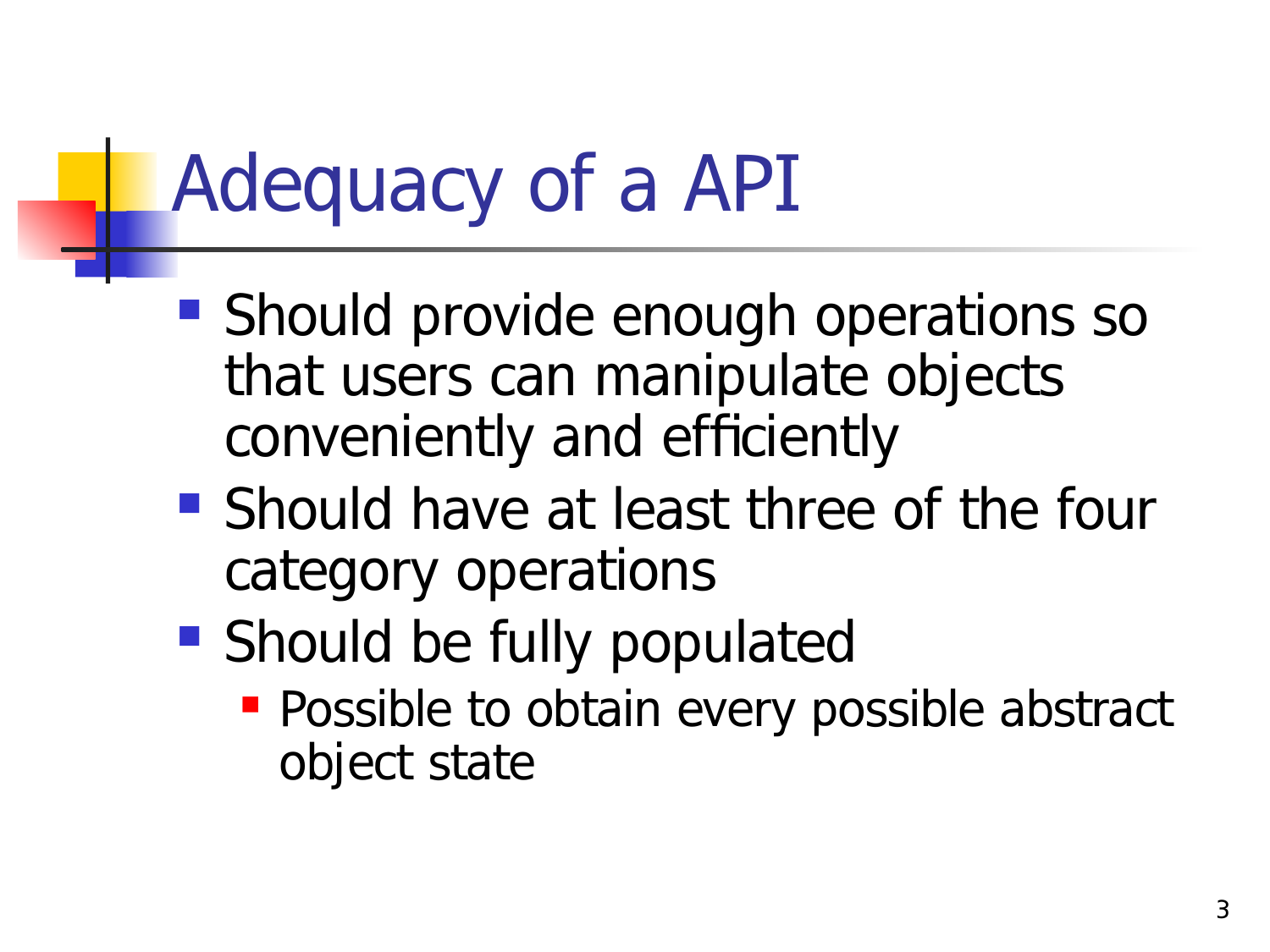

# Adequacy of a API
Should provide enough operations so that users can manipulate objects conveniently and efficiently
Should have at least three of the four category operations
Should be fully populated
Possible to obtain every possible abstract object state
3